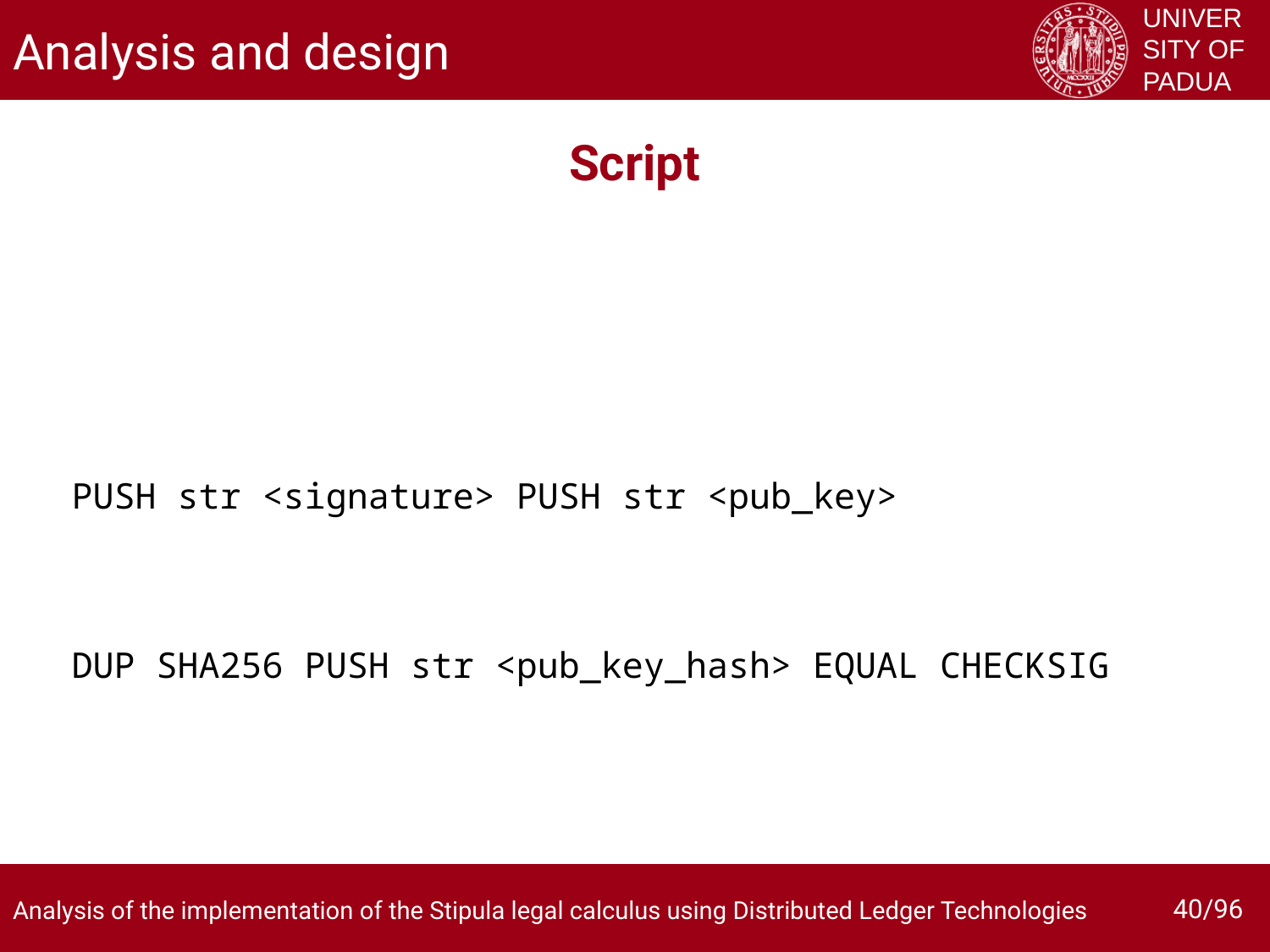

# Analysis and design
Script

PUSH str <signature> PUSH str <pub_key>

DUP SHA256 PUSH str <pub_key_hash> EQUAL CHECKSIG
40/96